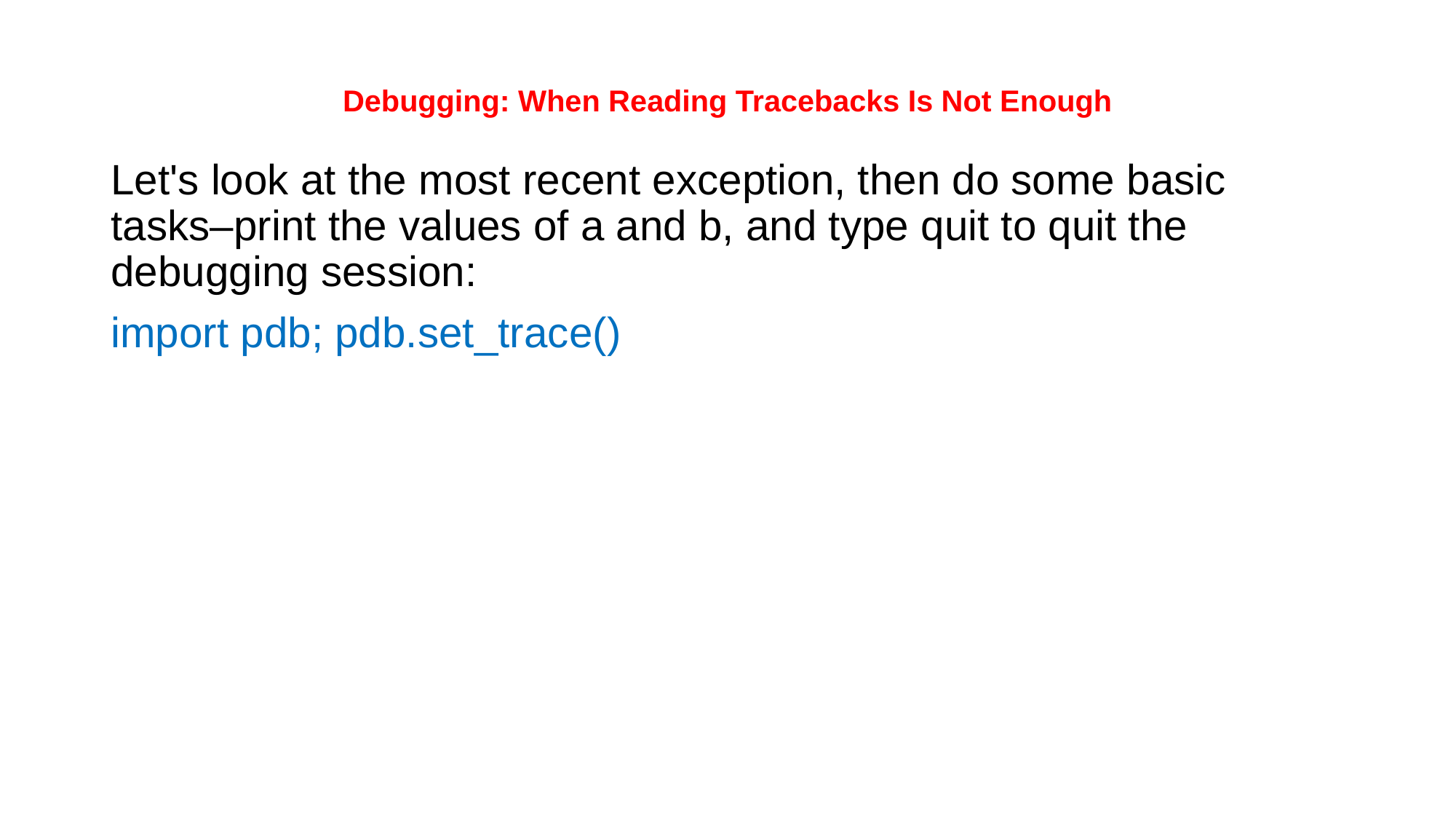

# Debugging: When Reading Tracebacks Is Not Enough
Let's look at the most recent exception, then do some basic tasks–print the values of a and b, and type quit to quit the debugging session:
import pdb; pdb.set_trace()